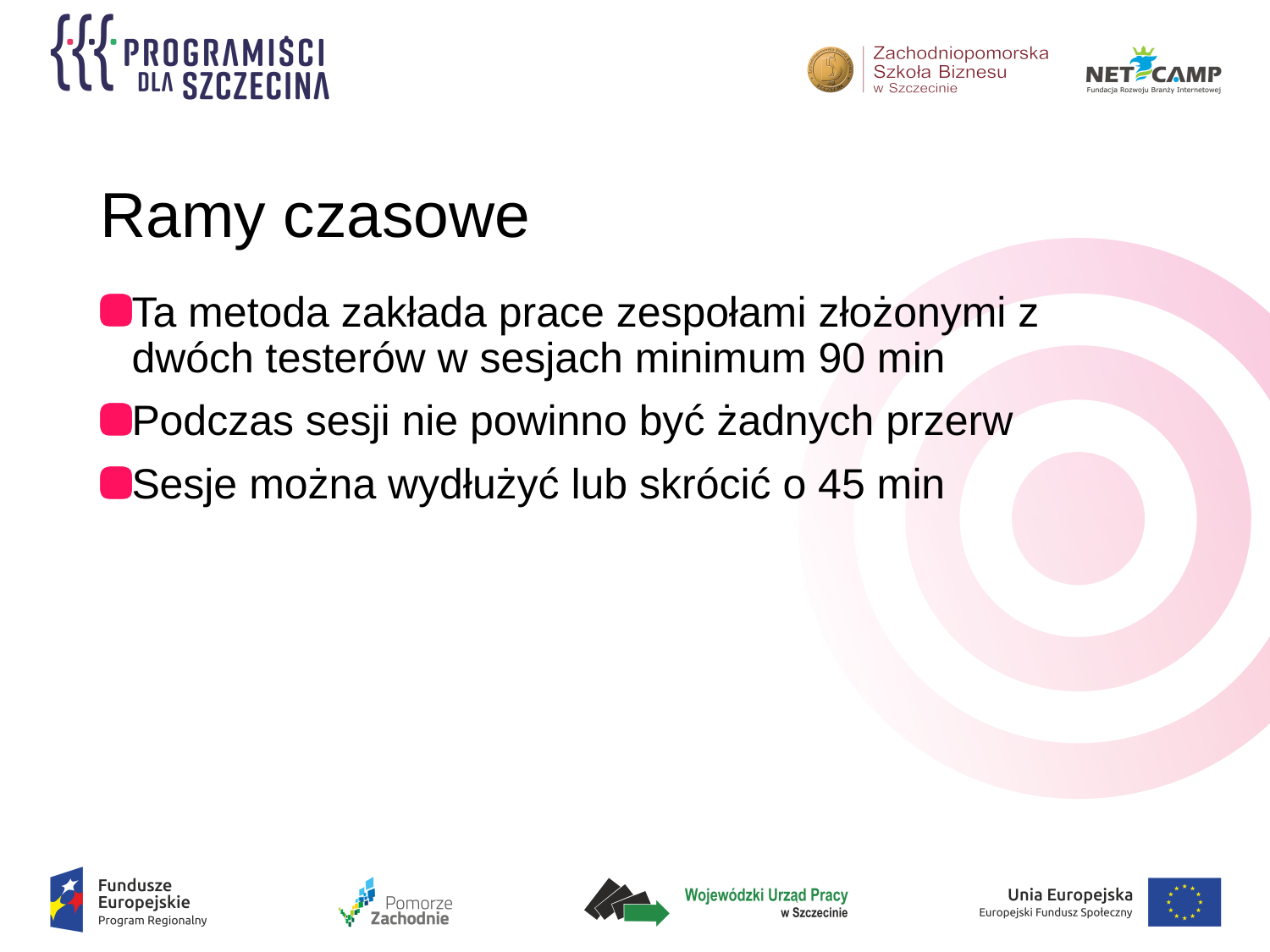

# Ramy czasowe
Ta metoda zakłada prace zespołami złożonymi z dwóch testerów w sesjach minimum 90 min
Podczas sesji nie powinno być żadnych przerw
Sesje można wydłużyć lub skrócić o 45 min